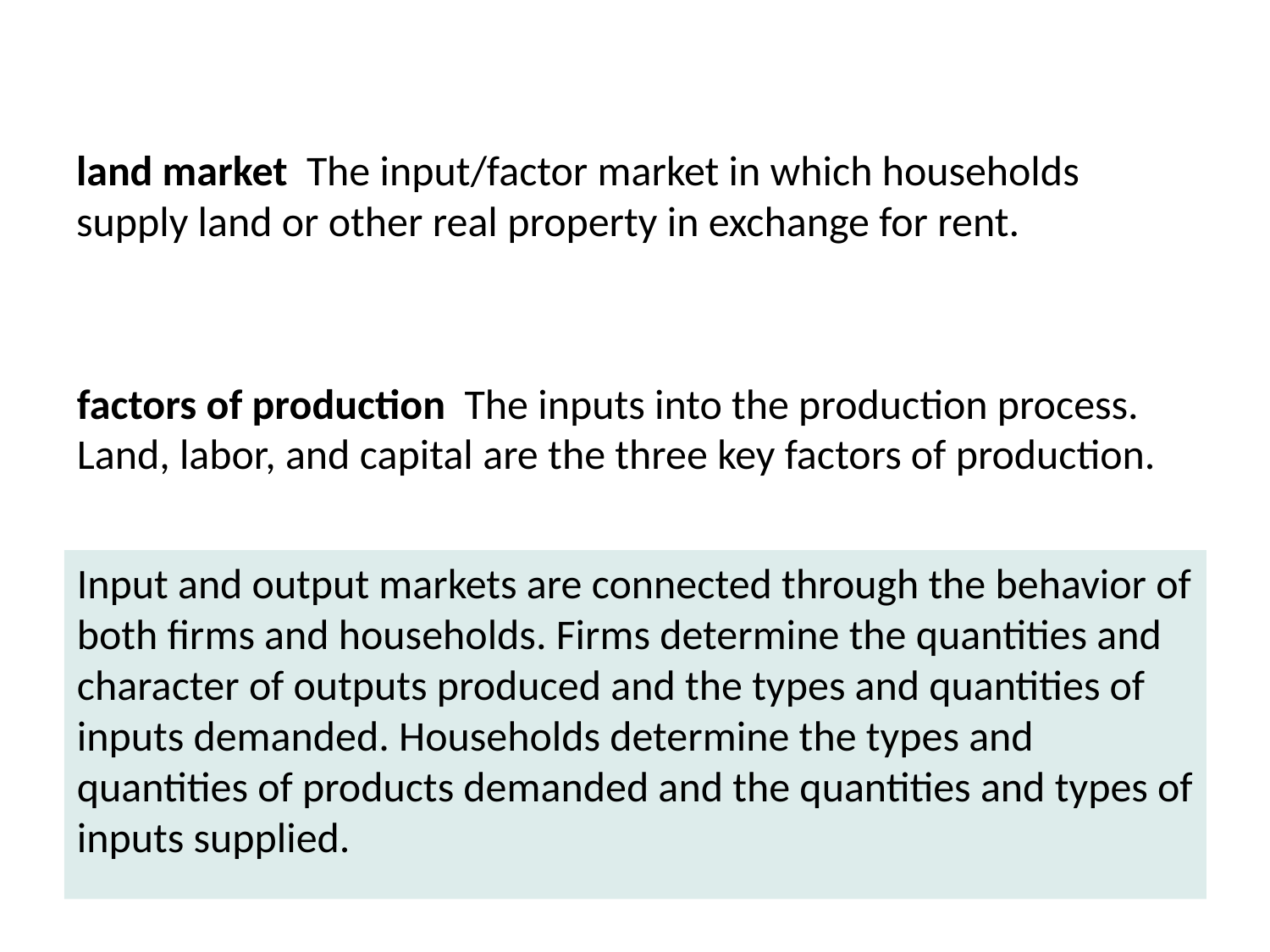

land market  The input/factor market in which households supply land or other real property in exchange for rent.
factors of production  The inputs into the production process. Land, labor, and capital are the three key factors of production.
Input and output markets are connected through the behavior of both firms and households. Firms determine the quantities and character of outputs produced and the types and quantities of inputs demanded. Households determine the types and quantities of products demanded and the quantities and types of inputs supplied.